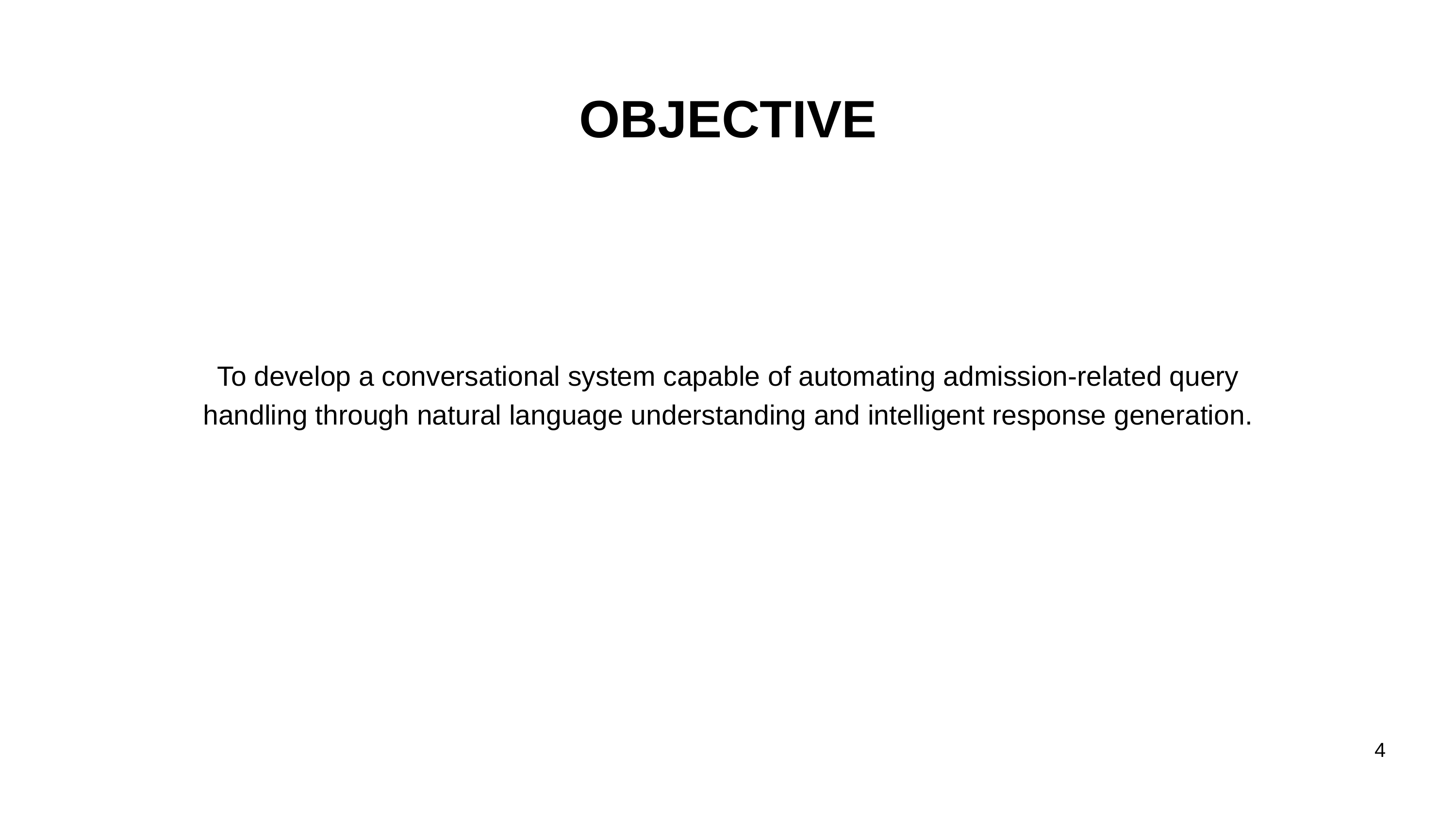

OBJECTIVE
To develop a conversational system capable of automating admission-related query handling through natural language understanding and intelligent response generation.
4